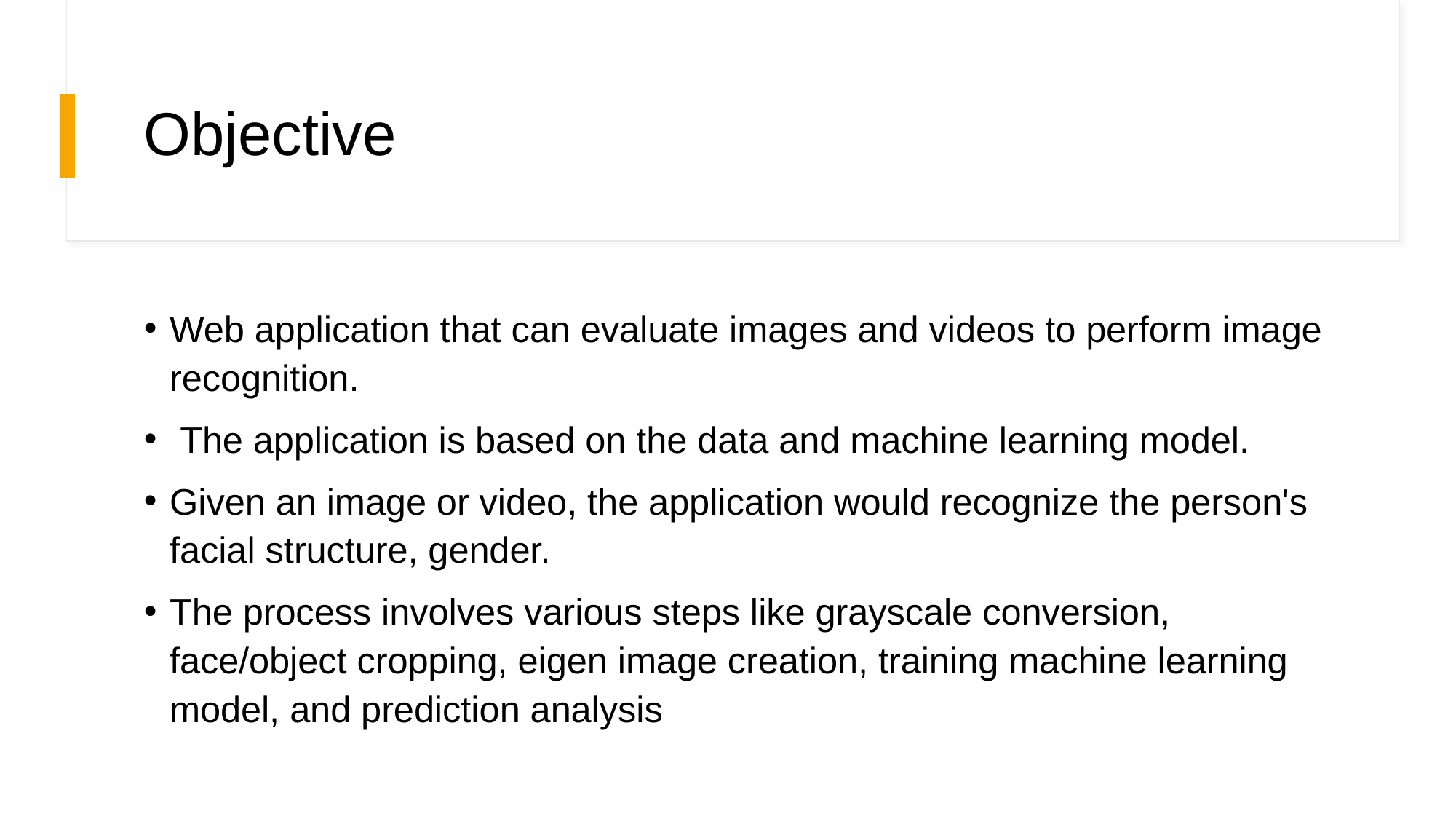

# Objective
Web application that can evaluate images and videos to perform image recognition.
 The application is based on the data and machine learning model.
Given an image or video, the application would recognize the person's facial structure, gender.
The process involves various steps like grayscale conversion, face/object cropping, eigen image creation, training machine learning model, and prediction analysis